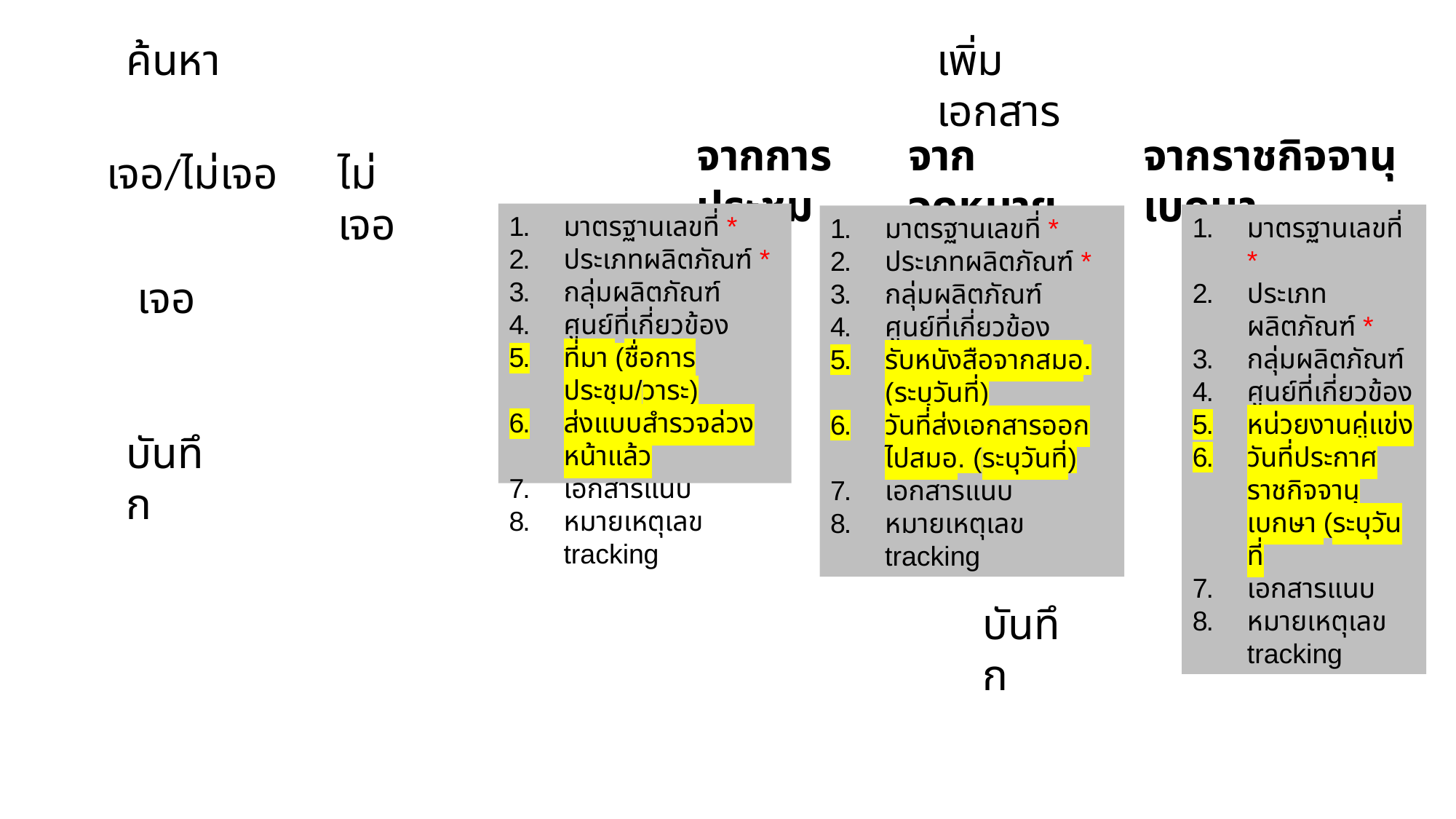

ค้นหา
เพิ่มเอกสาร
จากการประชุม
จากจดหมายสมอ.
จากราชกิจจานุเบกษา
เจอ/ไม่เจอ
ไม่เจอ
มาตรฐานเลขที่ *
ประเภทผลิตภัณฑ์ *
กลุ่มผลิตภัณฑ์
ศูนย์ที่เกี่ยวข้อง
ที่มา (ชื่อการประชุม/วาระ)
ส่งแบบสำรวจล่วงหน้าแล้ว
เอกสารแนบ
หมายเหตุเลข tracking
มาตรฐานเลขที่ *
ประเภทผลิตภัณฑ์ *
กลุ่มผลิตภัณฑ์
ศูนย์ที่เกี่ยวข้อง
หน่วยงานคู่แข่ง
วันที่ประกาศราชกิจจานุเบกษา (ระบุวันที่
เอกสารแนบ
หมายเหตุเลข tracking
มาตรฐานเลขที่ *
ประเภทผลิตภัณฑ์ *
กลุ่มผลิตภัณฑ์
ศูนย์ที่เกี่ยวข้อง
รับหนังสือจากสมอ. (ระบุวันที่)
วันที่ส่งเอกสารออกไปสมอ. (ระบุวันที่)
เอกสารแนบ
หมายเหตุเลข tracking
เจอ
บันทึก
บันทึก